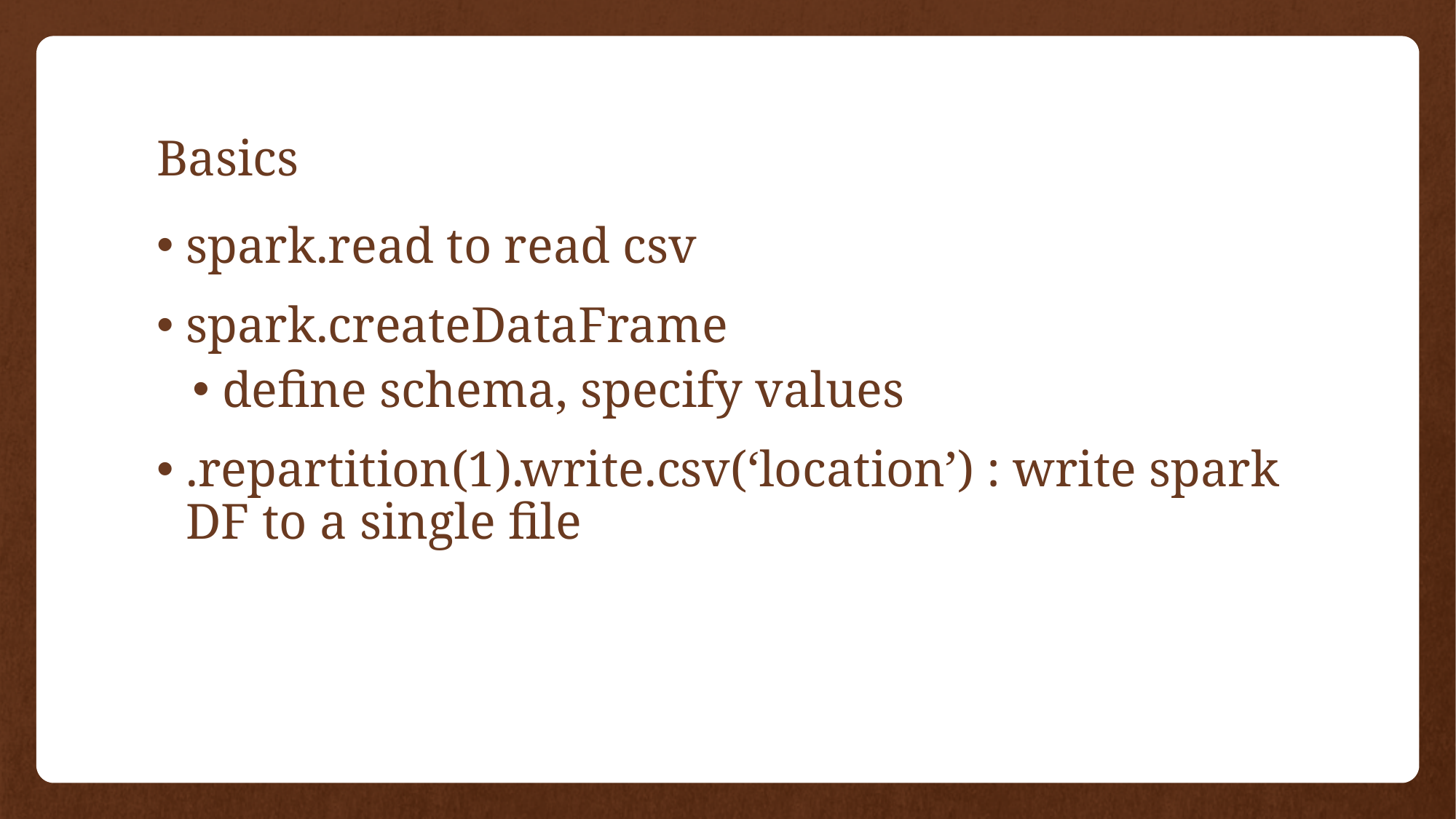

# Basics
spark.read to read csv
spark.createDataFrame
define schema, specify values
.repartition(1).write.csv(‘location’) : write spark DF to a single file